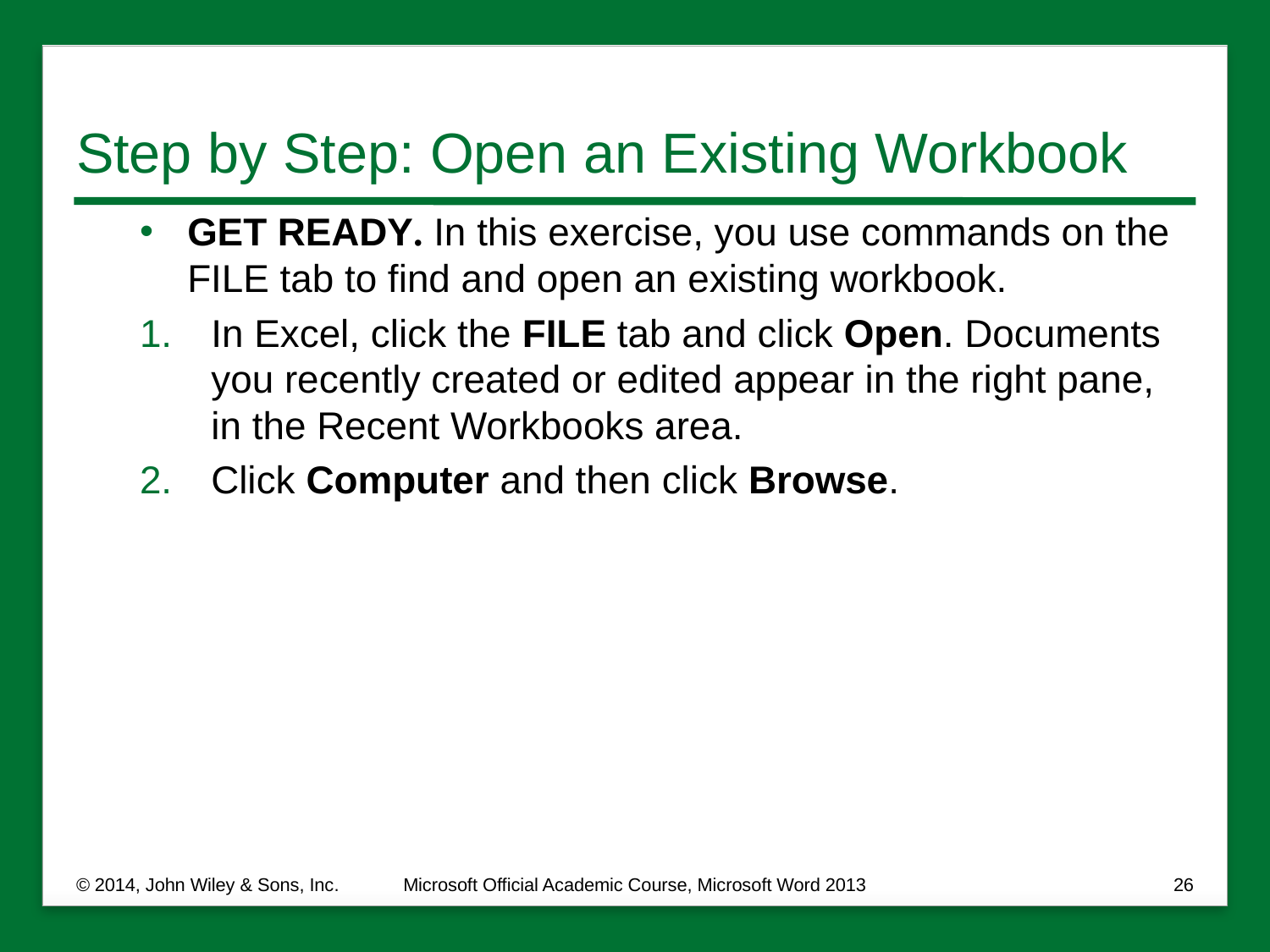

# Step by Step: Open an Existing Workbook
GET READY. In this exercise, you use commands on the FILE tab to find and open an existing workbook.
In Excel, click the FILE tab and click Open. Documents you recently created or edited appear in the right pane, in the Recent Workbooks area.
Click Computer and then click Browse.
© 2014, John Wiley & Sons, Inc.
Microsoft Official Academic Course, Microsoft Word 2013
26